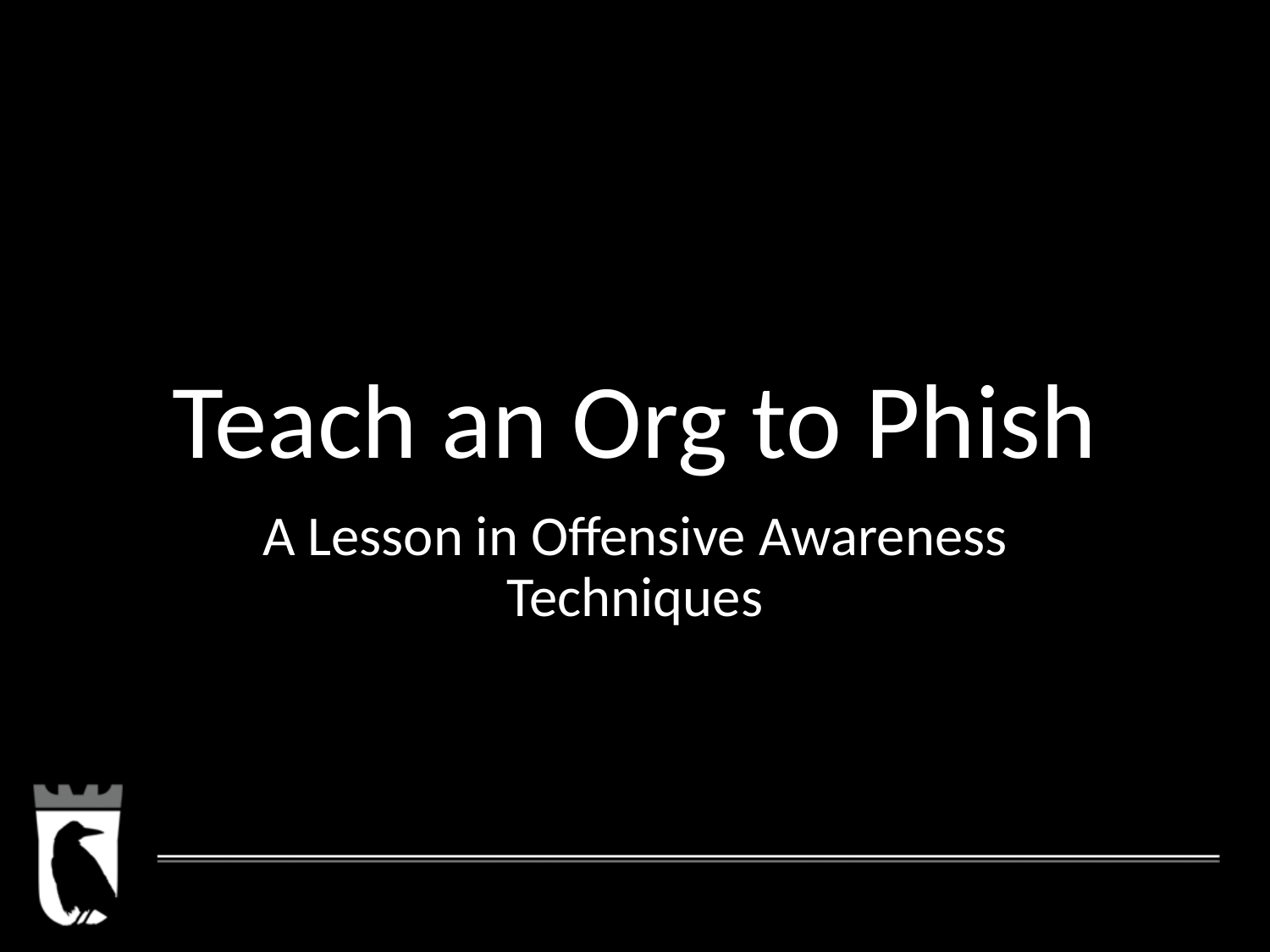

# Teach an Org to Phish
A Lesson in Offensive Awareness Techniques